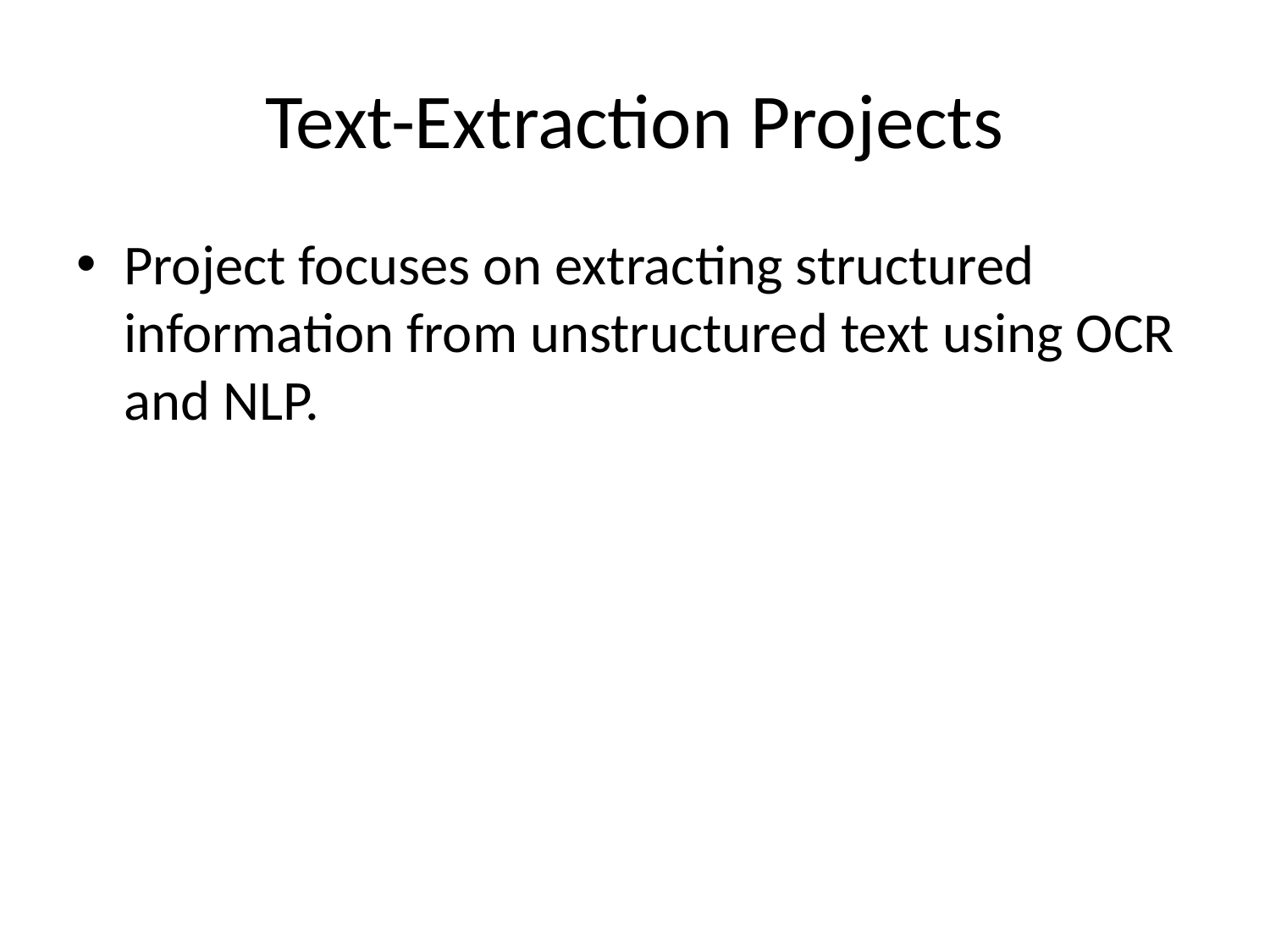

# Text-Extraction Projects
Project focuses on extracting structured information from unstructured text using OCR and NLP.